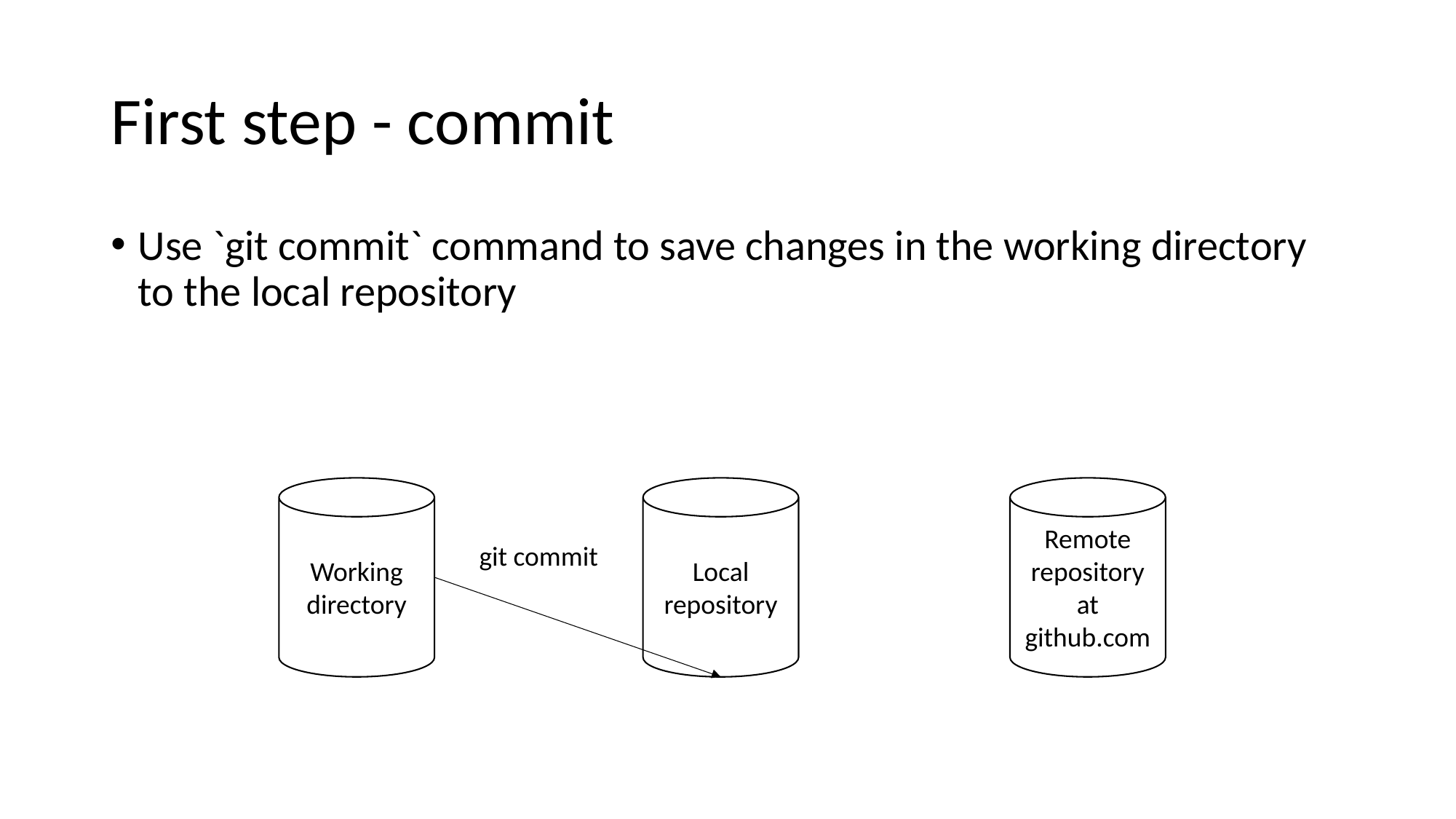

# First step - commit
Use `git commit` command to save changes in the working directory to the local repository
Working directory
Local repository
Remote repository
at
github.com
git commit